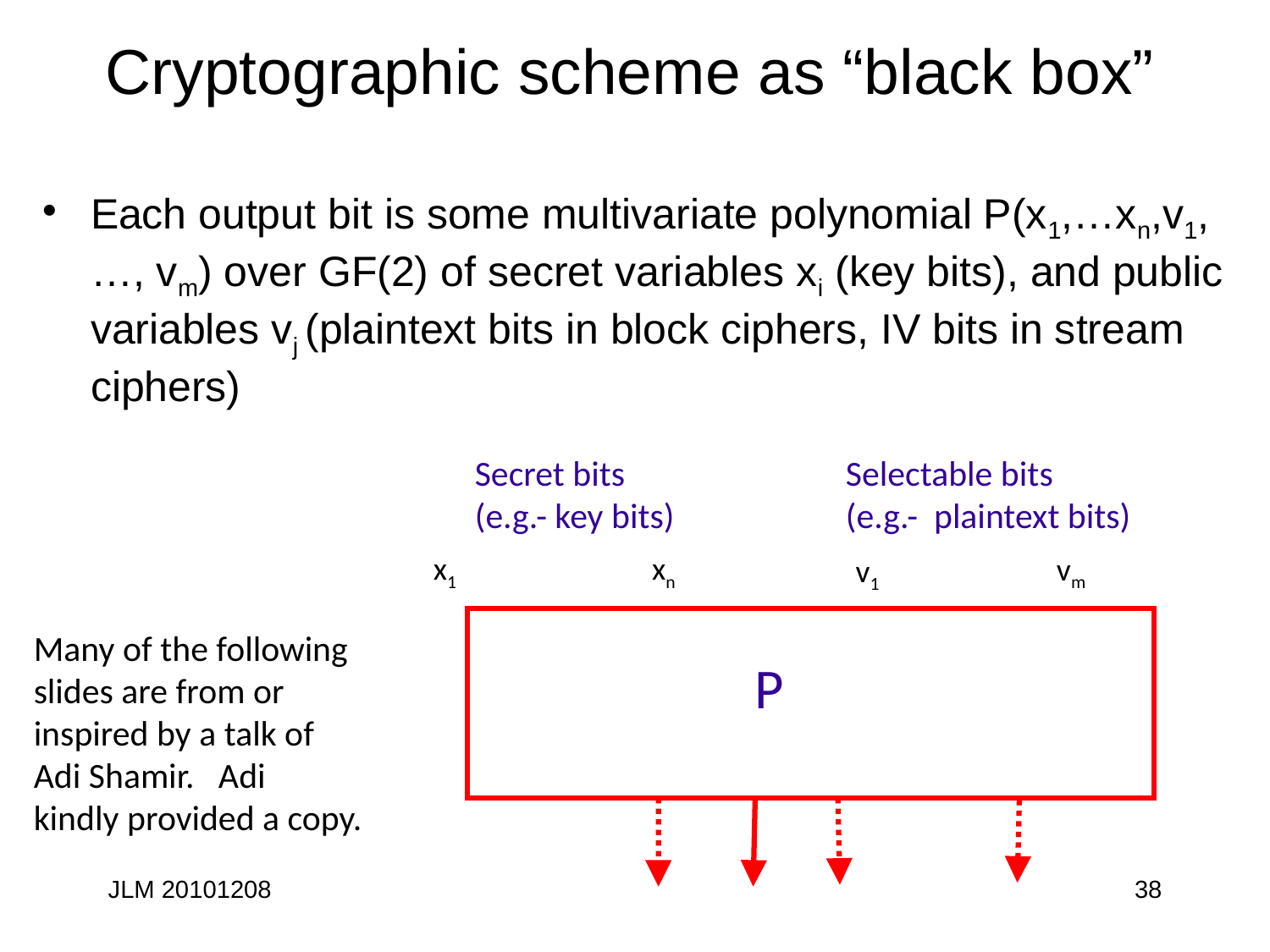

# Cryptographic scheme as “black box”
Each output bit is some multivariate polynomial P(x1,…xn,v1,…, vm) over GF(2) of secret variables xi (key bits), and public variables vj (plaintext bits in block ciphers, IV bits in stream ciphers)
Secret bits
(e.g.- key bits)
Selectable bits
(e.g.-  plaintext bits)
x1
xn
vm
v1

Many of the following
slides are from or
inspired by a talk of
Adi Shamir.   Adi
kindly provided a copy.
P

JLM 20101208
38